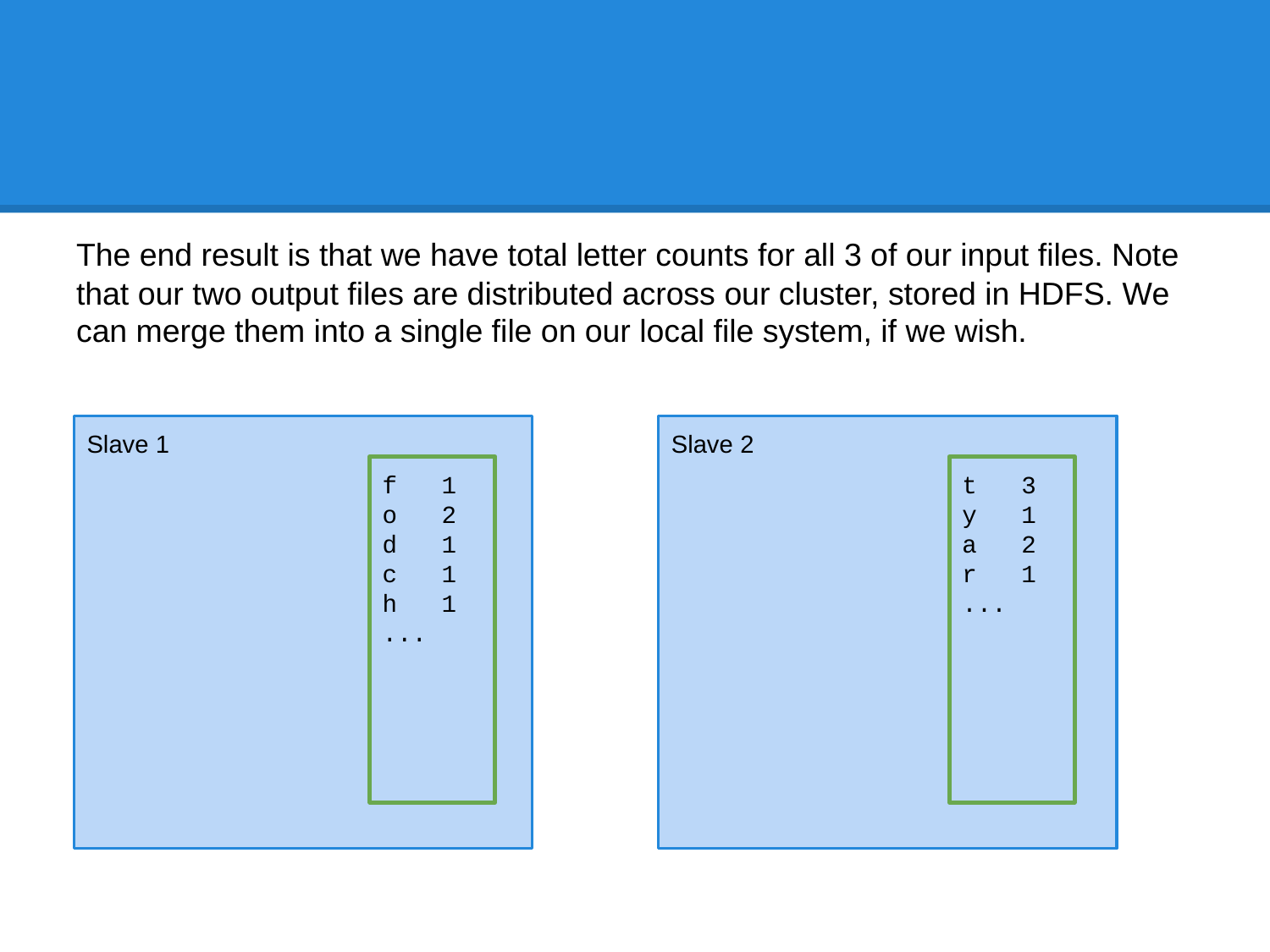

#
The end result is that we have total letter counts for all 3 of our input files. Note that our two output files are distributed across our cluster, stored in HDFS. We can merge them into a single file on our local file system, if we wish.
Slave 1
Slave 2
f   1
o   2
d   1
c   1
h   1
...
t   3
y   1
a   2
r   1
...